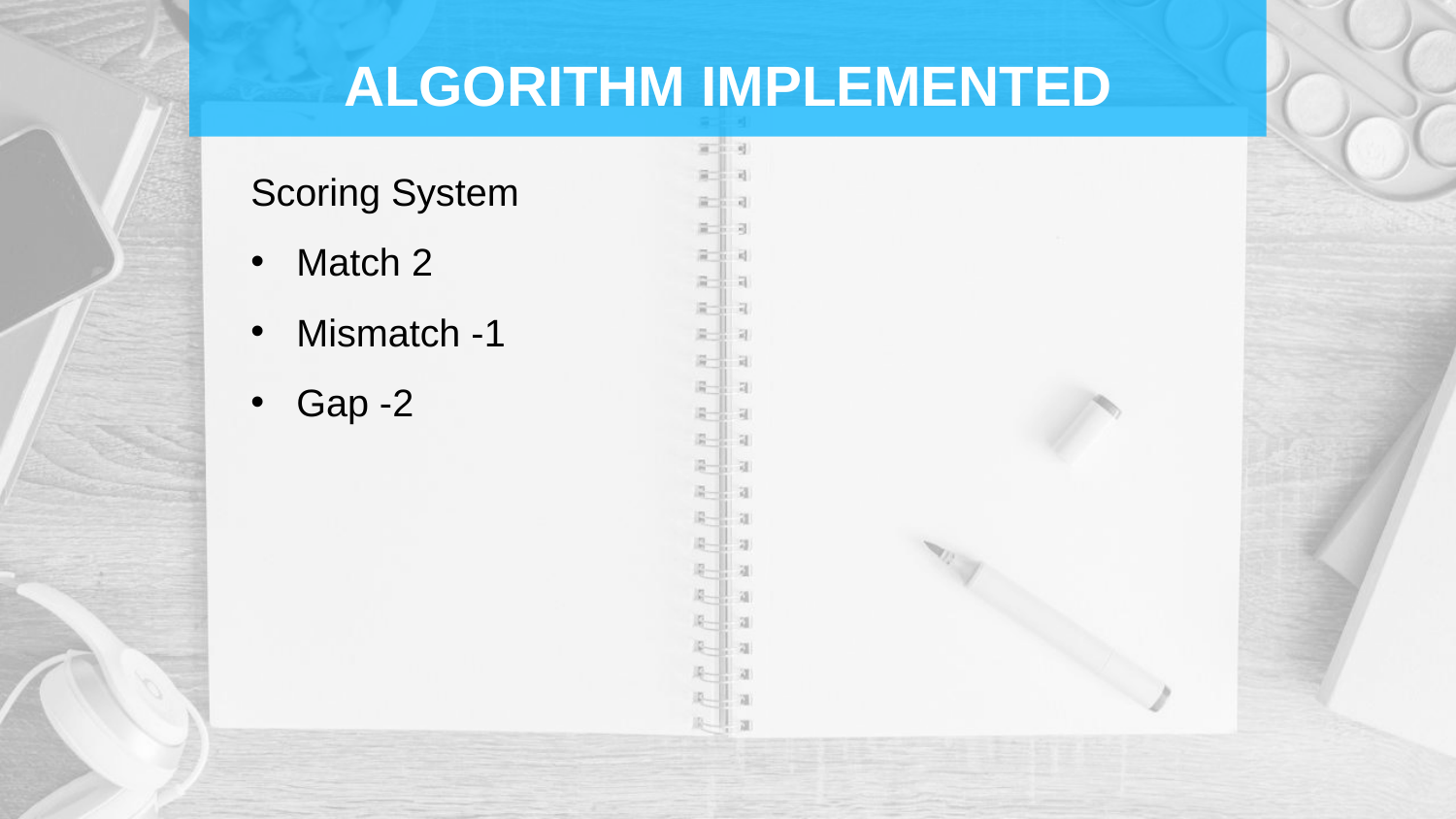

# ALGORITHM IMPLEMENTED
Scoring System
Match 2
Mismatch -1
Gap -2